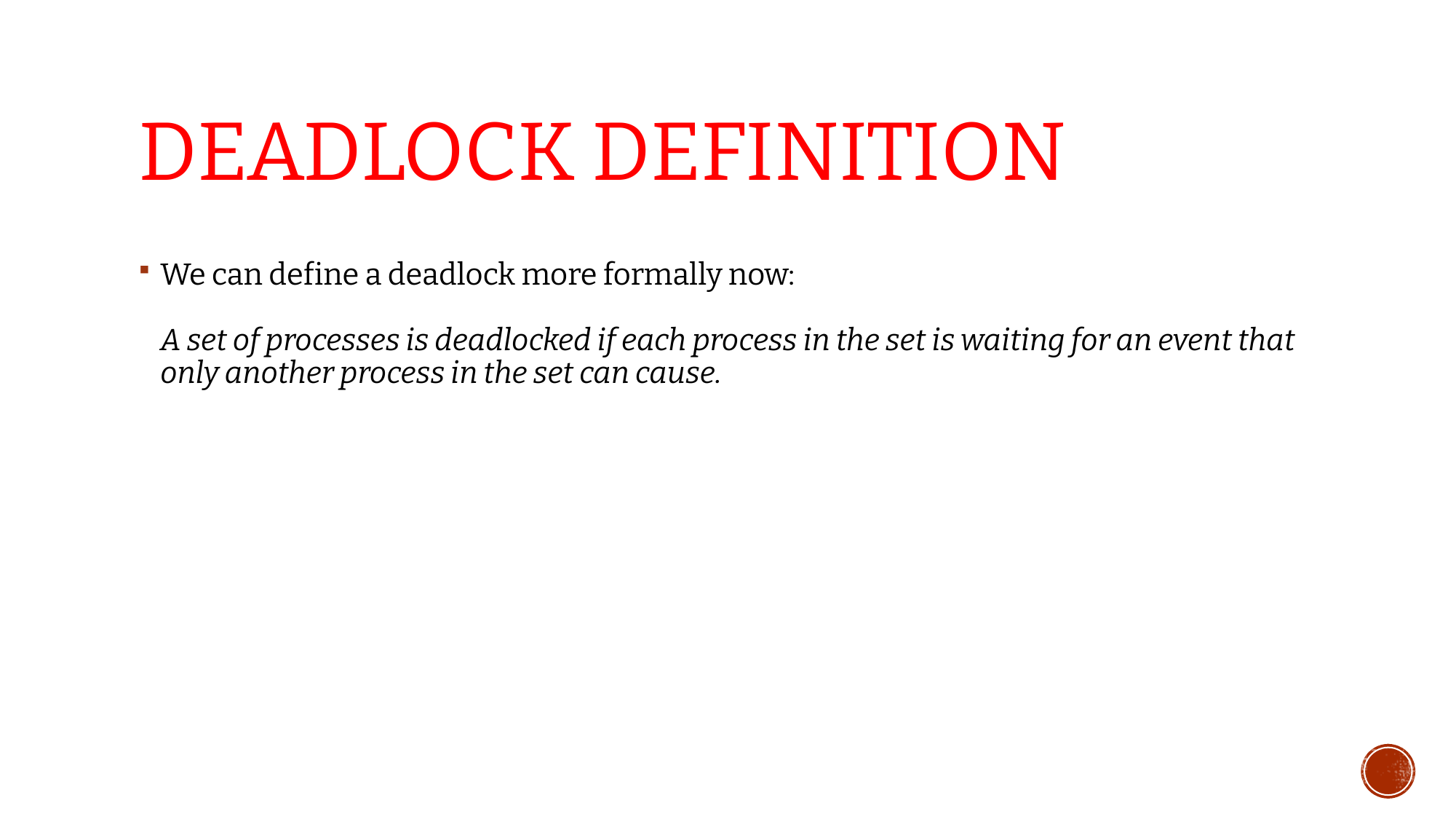

# Deadlock Definition
We can define a deadlock more formally now:
A set of processes is deadlocked if each process in the set is waiting for an event that only another process in the set can cause.